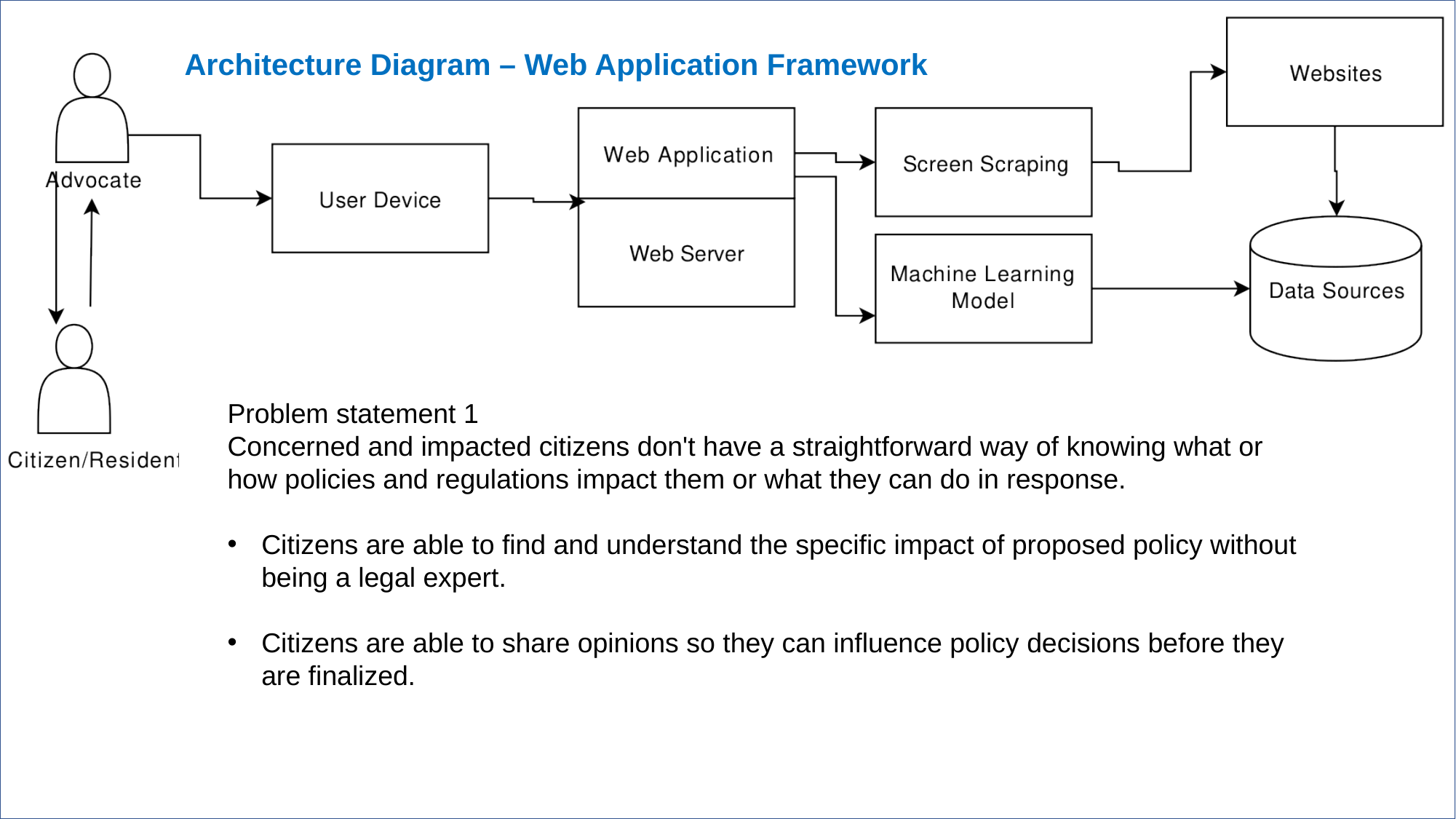

# Architecture Diagram – Web Application Framework
Problem statement 1
Concerned and impacted citizens don't have a straightforward way of knowing what or how policies and regulations impact them or what they can do in response.

Citizens are able to find and understand the specific impact of proposed policy without being a legal expert.

Citizens are able to share opinions so they can influence policy decisions before they are finalized.
2